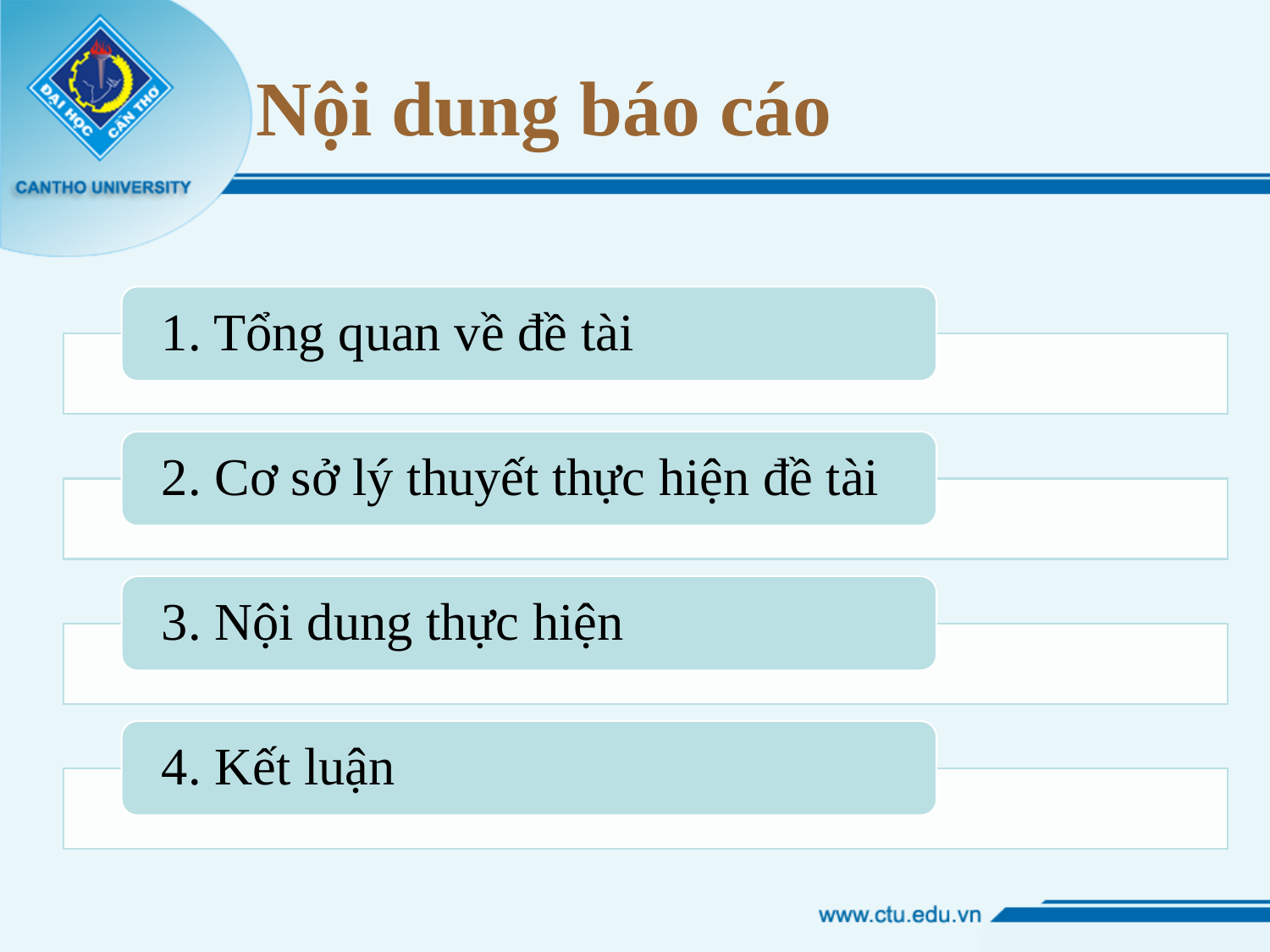

# Nội dung báo cáo
1. Tổng quan về đề tài
2. Cơ sở lý thuyết thực hiện đề tài
3. Nội dung thực hiện
4. Kết luận